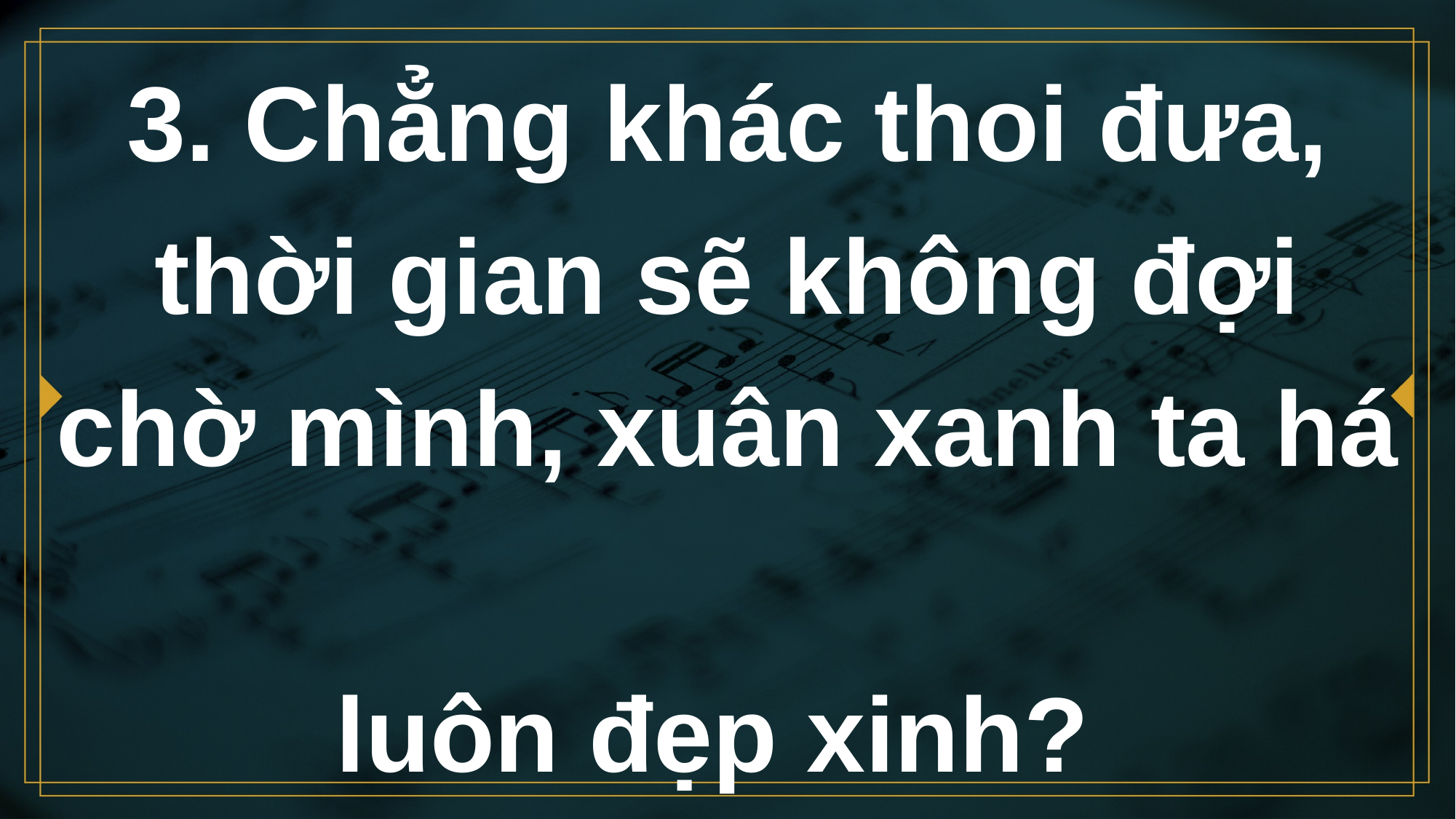

# 3. Chẳng khác thoi đưa, thời gian sẽ không đợi chờ mình, xuân xanh ta há luôn đẹp xinh?